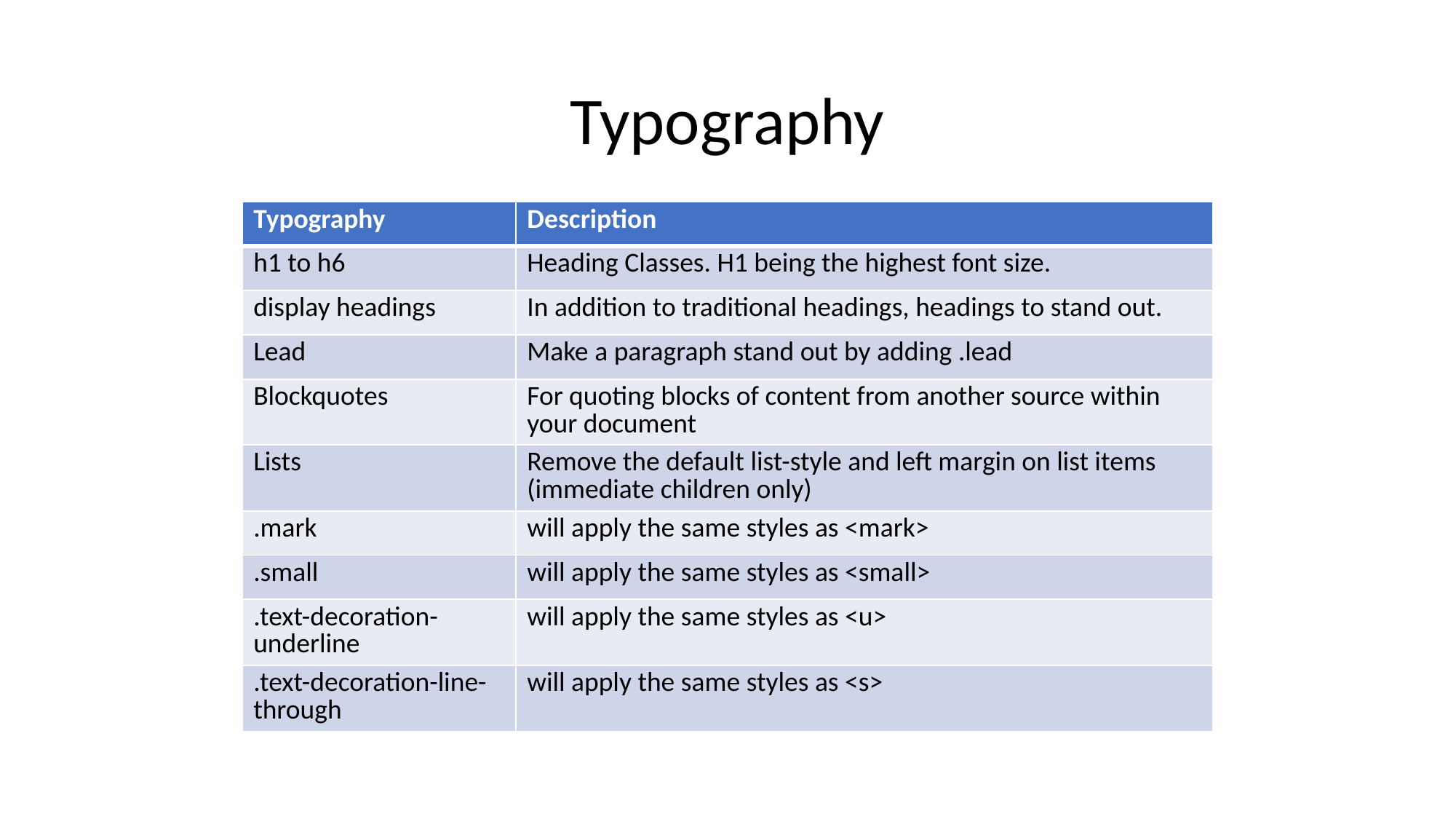

# Typography
| Typography | Description |
| --- | --- |
| h1 to h6 | Heading Classes. H1 being the highest font size. |
| display headings | In addition to traditional headings, headings to stand out. |
| Lead | Make a paragraph stand out by adding .lead |
| Blockquotes | For quoting blocks of content from another source within your document |
| Lists | Remove the default list-style and left margin on list items (immediate children only) |
| .mark | will apply the same styles as <mark> |
| .small | will apply the same styles as <small> |
| .text-decoration-underline | will apply the same styles as <u> |
| .text-decoration-line-through | will apply the same styles as <s> |